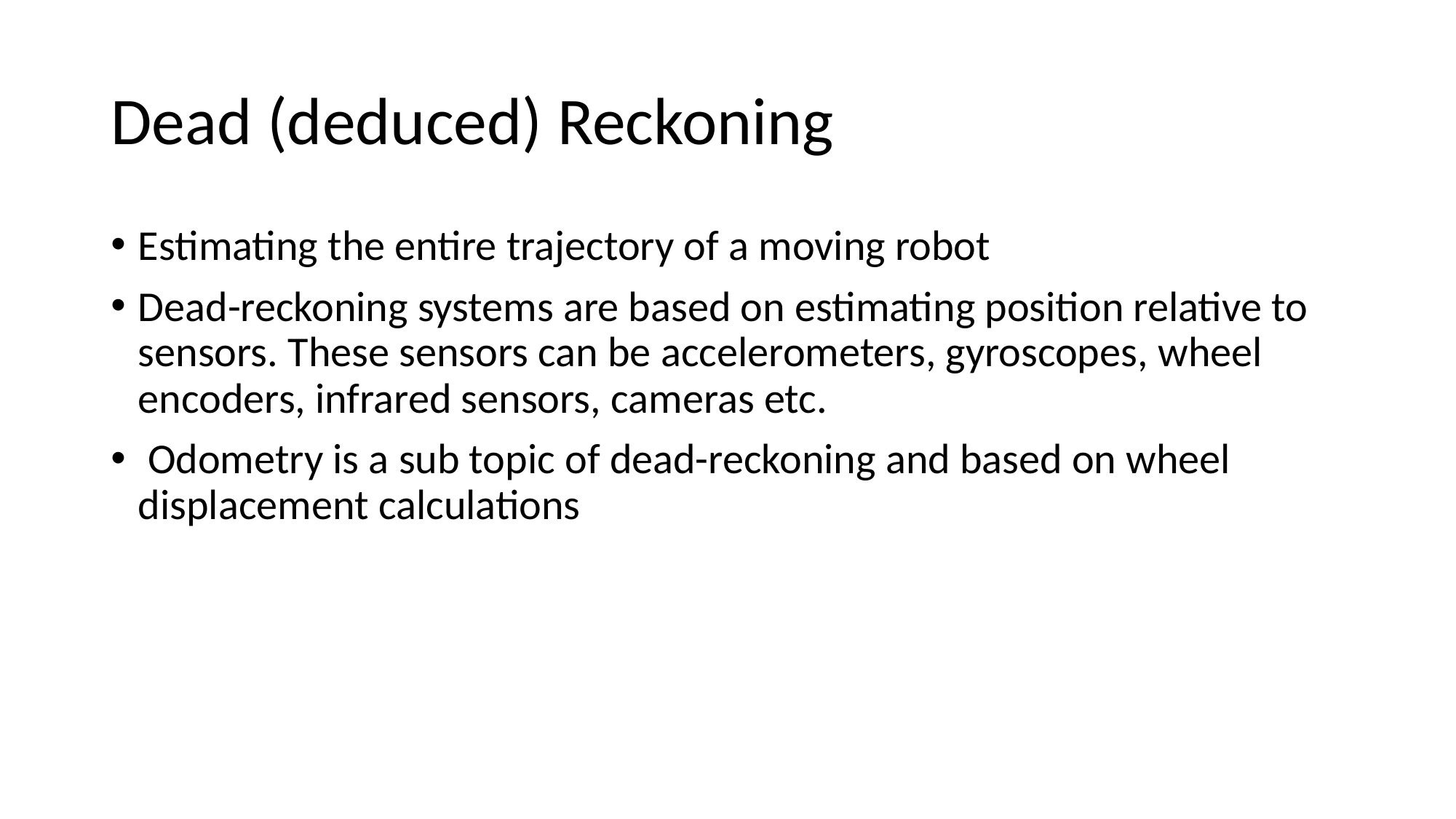

# Dead (deduced) Reckoning
Estimating the entire trajectory of a moving robot
Dead-reckoning systems are based on estimating position relative to sensors. These sensors can be accelerometers, gyroscopes, wheel encoders, infrared sensors, cameras etc.
 Odometry is a sub topic of dead-reckoning and based on wheel displacement calculations